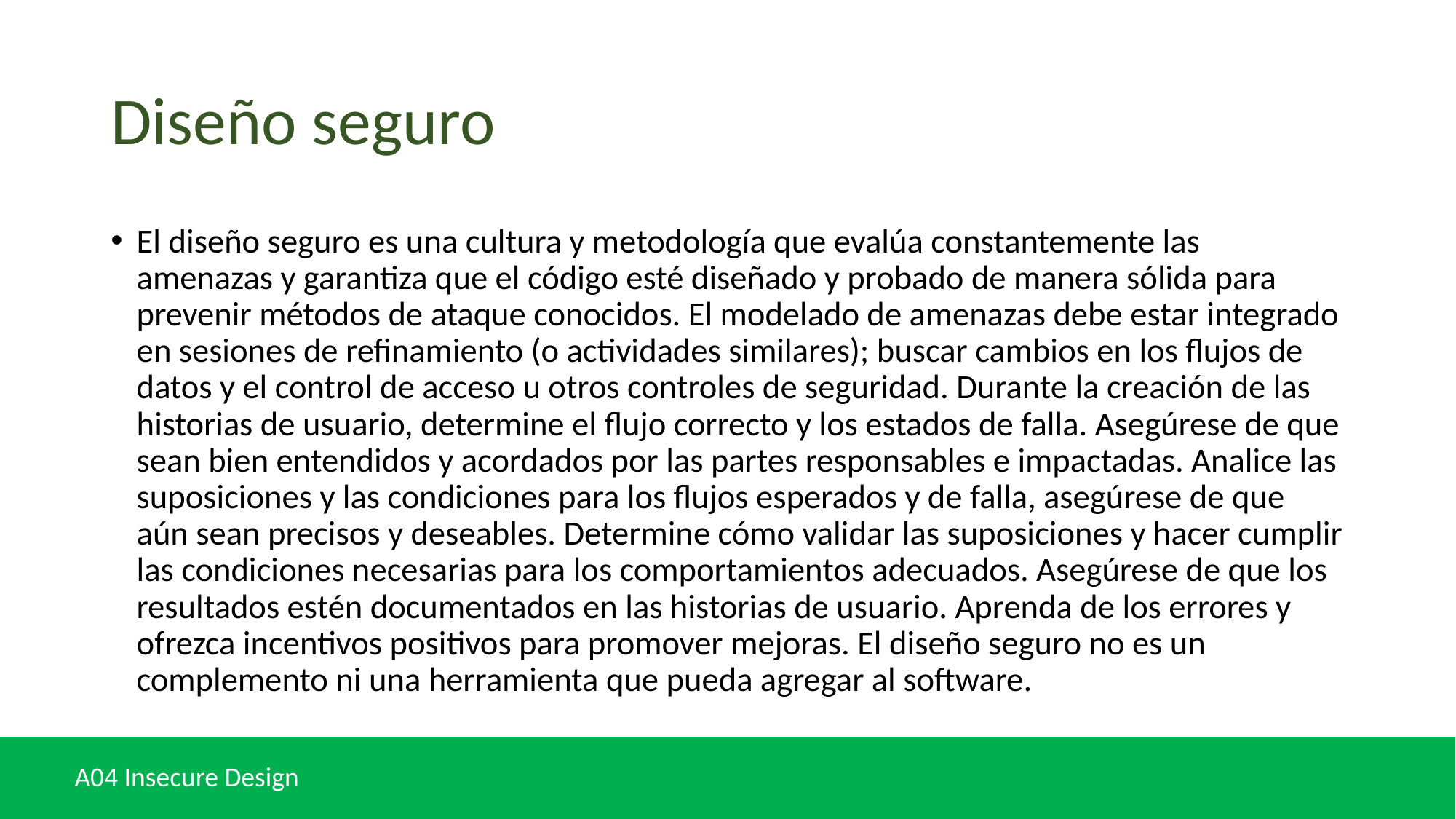

# Diseño seguro
El diseño seguro es una cultura y metodología que evalúa constantemente las amenazas y garantiza que el código esté diseñado y probado de manera sólida para prevenir métodos de ataque conocidos. El modelado de amenazas debe estar integrado en sesiones de refinamiento (o actividades similares); buscar cambios en los flujos de datos y el control de acceso u otros controles de seguridad. Durante la creación de las historias de usuario, determine el flujo correcto y los estados de falla. Asegúrese de que sean bien entendidos y acordados por las partes responsables e impactadas. Analice las suposiciones y las condiciones para los flujos esperados y de falla, asegúrese de que aún sean precisos y deseables. Determine cómo validar las suposiciones y hacer cumplir las condiciones necesarias para los comportamientos adecuados. Asegúrese de que los resultados estén documentados en las historias de usuario. Aprenda de los errores y ofrezca incentivos positivos para promover mejoras. El diseño seguro no es un complemento ni una herramienta que pueda agregar al software.